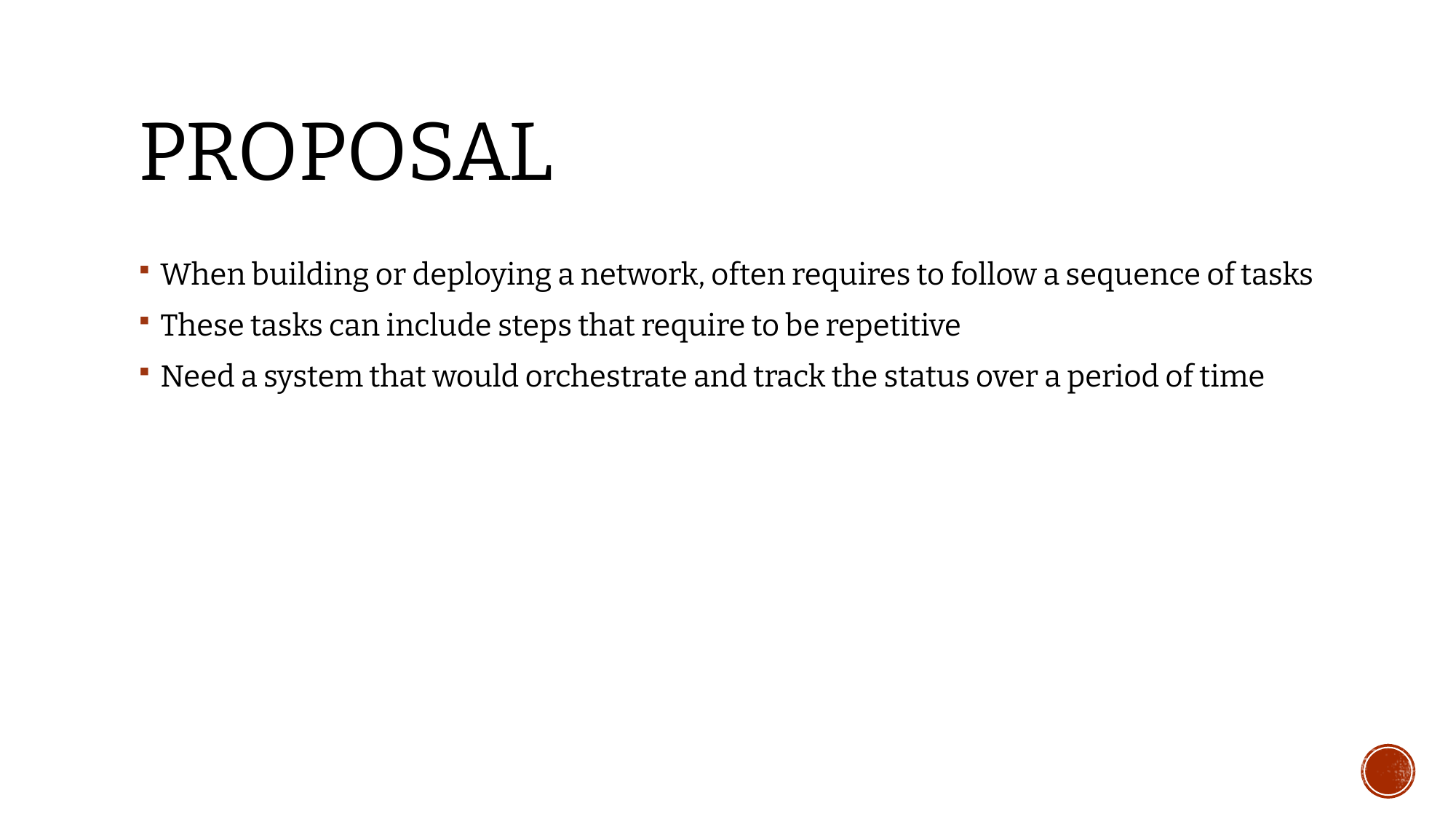

# Proposal
When building or deploying a network, often requires to follow a sequence of tasks
These tasks can include steps that require to be repetitive
Need a system that would orchestrate and track the status over a period of time